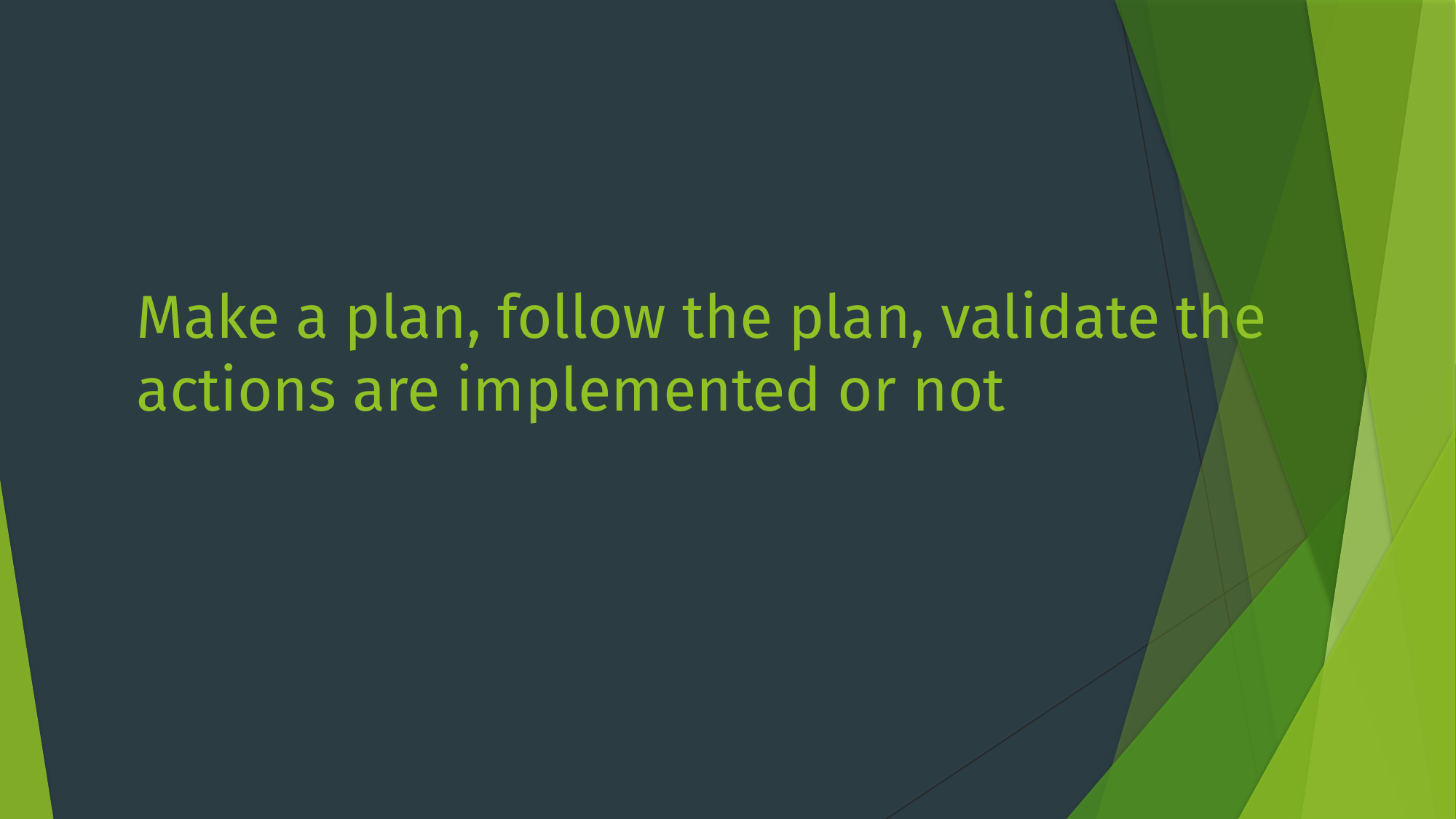

# Make a plan, follow the plan, validate the actions are implemented or not